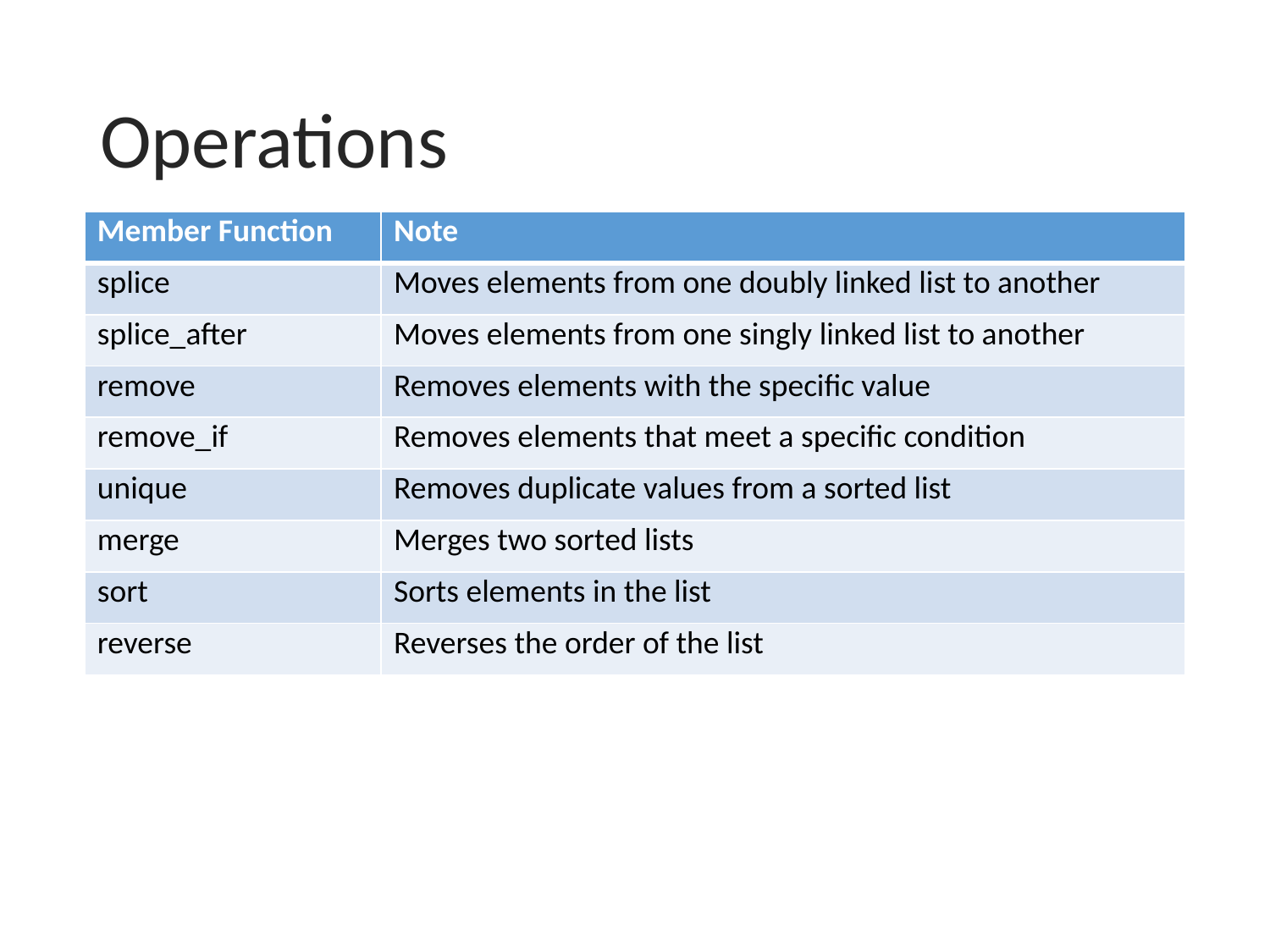

# Operations
| Member Function | Note |
| --- | --- |
| splice | Moves elements from one doubly linked list to another |
| splice\_after | Moves elements from one singly linked list to another |
| remove | Removes elements with the specific value |
| remove\_if | Removes elements that meet a specific condition |
| unique | Removes duplicate values from a sorted list |
| merge | Merges two sorted lists |
| sort | Sorts elements in the list |
| reverse | Reverses the order of the list |